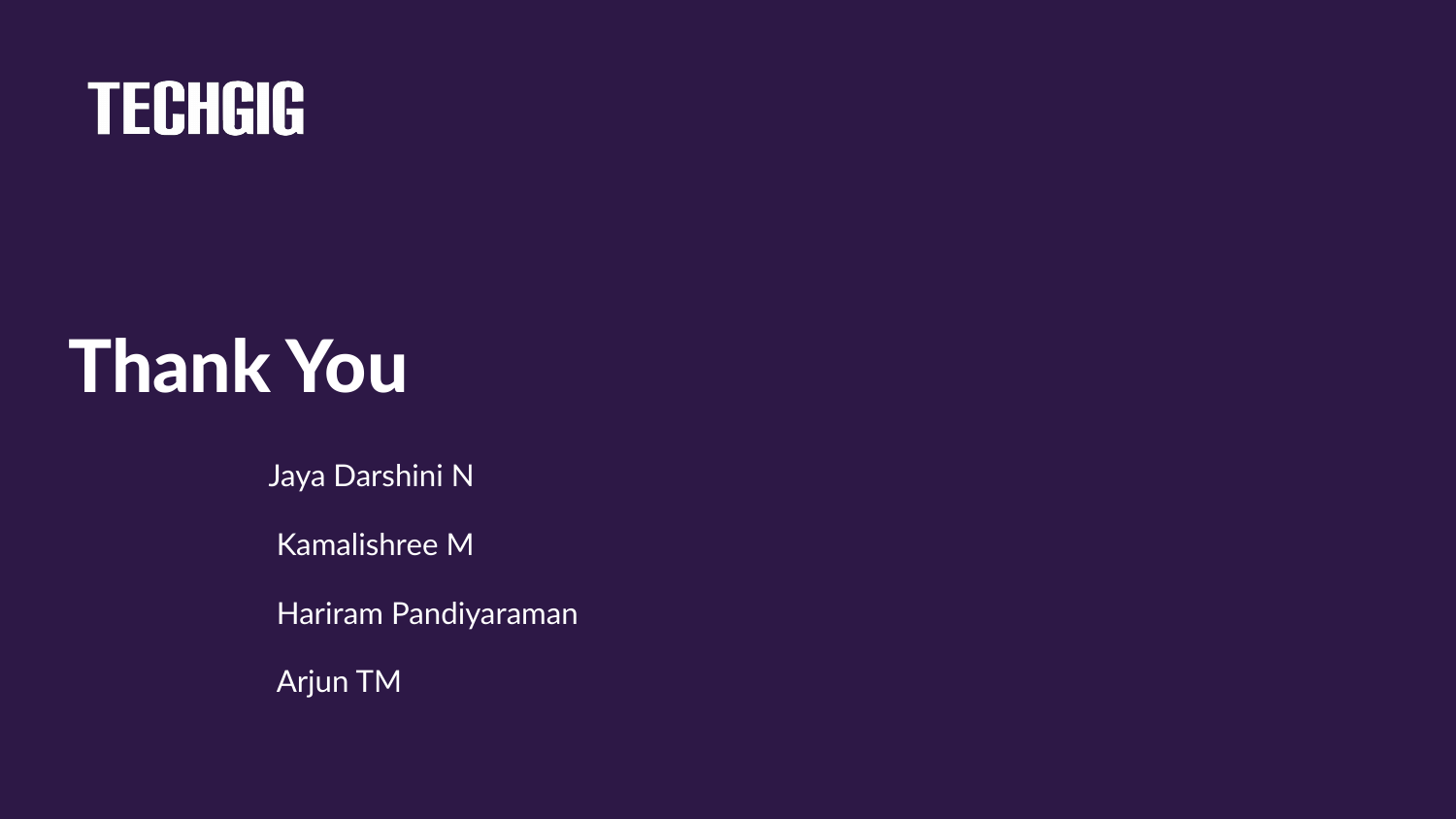

# Thank You
Jaya Darshini N
 Kamalishree M
 Hariram Pandiyaraman
 Arjun TM